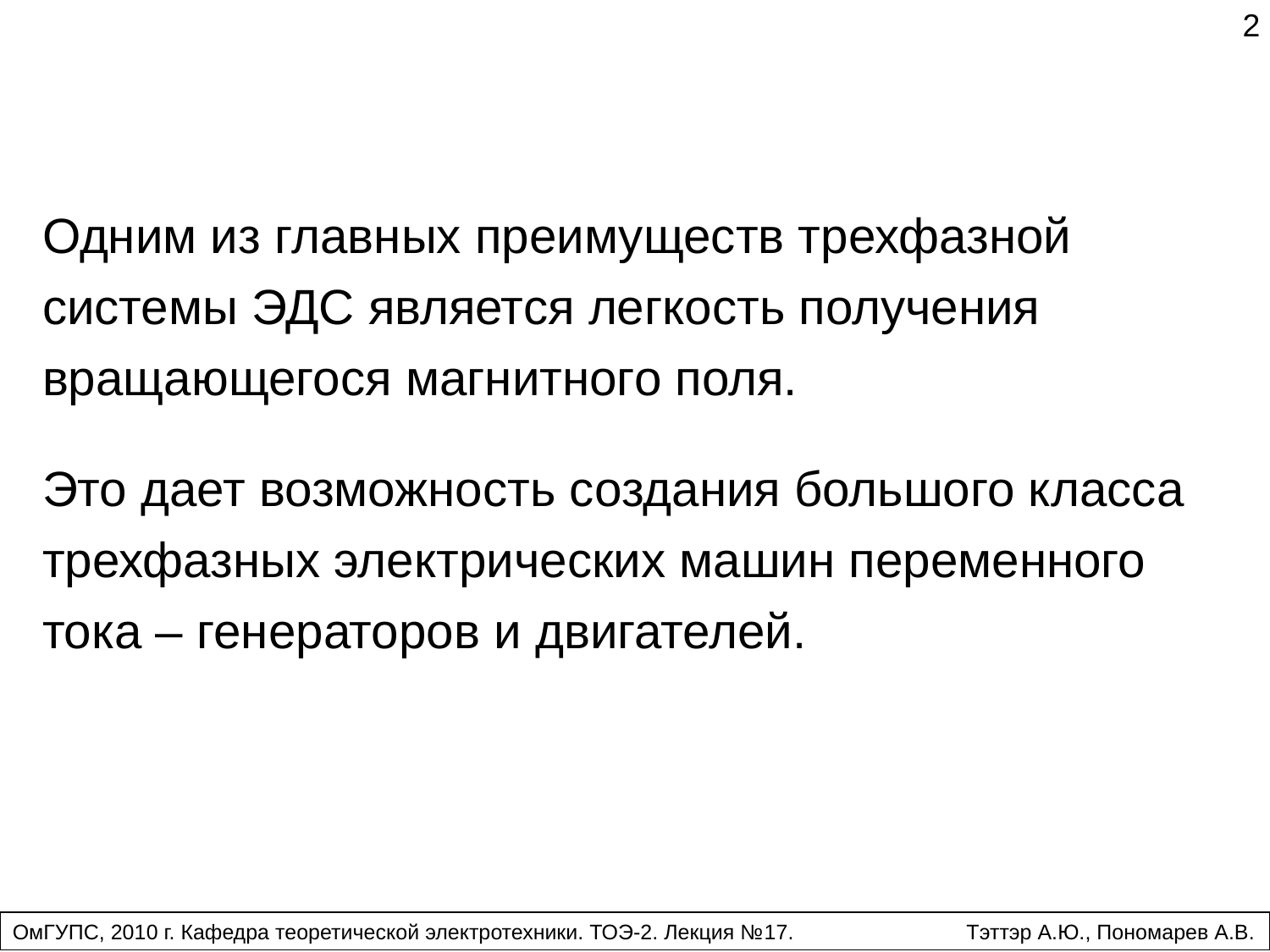

2
Одним из главных преимуществ трехфазной системы ЭДС является легкость получения вращающегося магнитного поля.
Это дает возможность создания большого класса трехфазных электрических машин переменного тока – генераторов и двигателей.
ОмГУПС, 2010 г. Кафедра теоретической электротехники. ТОЭ-2. Лекция №17.	           Тэттэр А.Ю., Пономарев А.В.